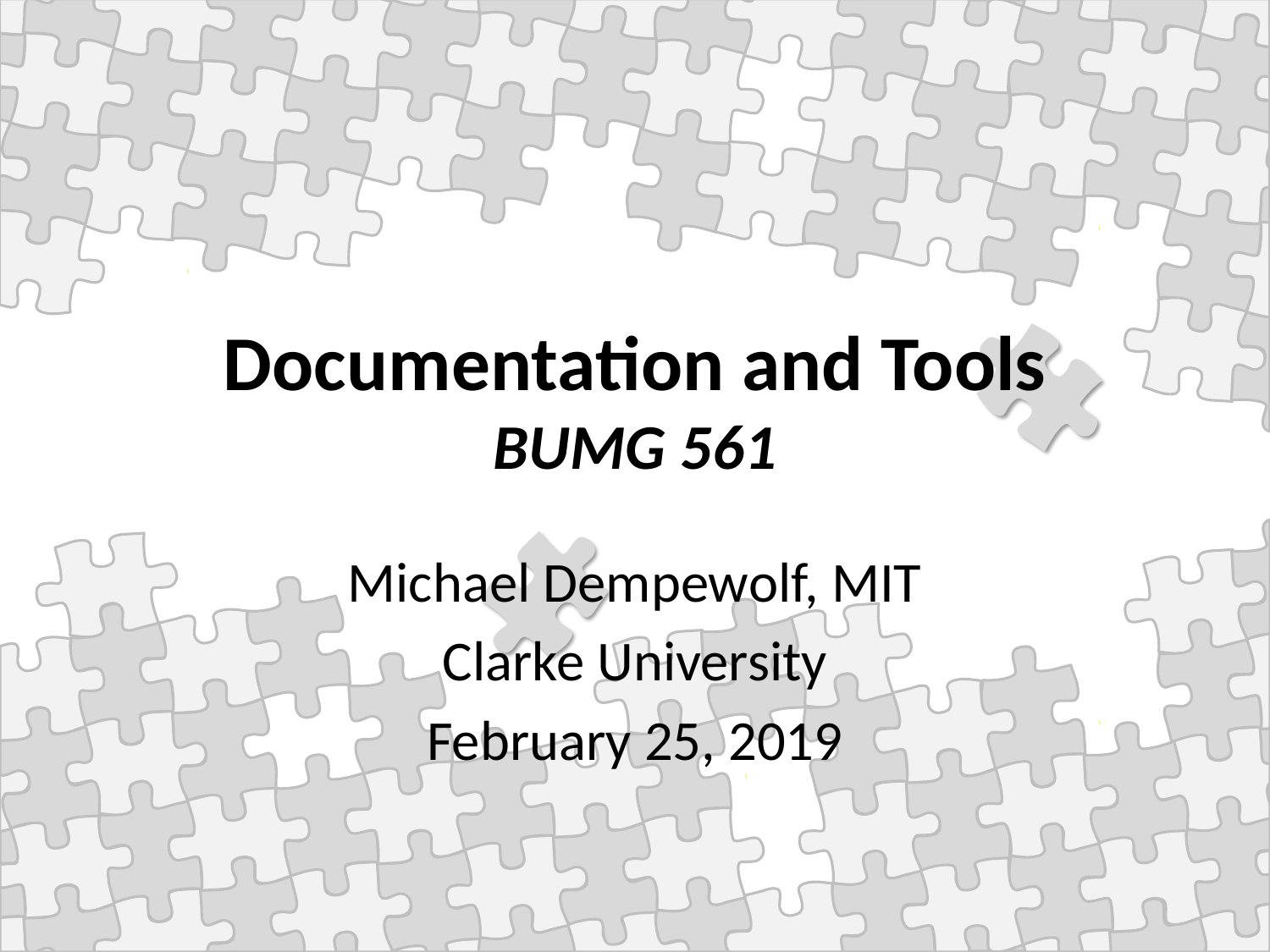

# Documentation and Tools BUMG 561
Michael Dempewolf, MIT
Clarke University
February 25, 2019